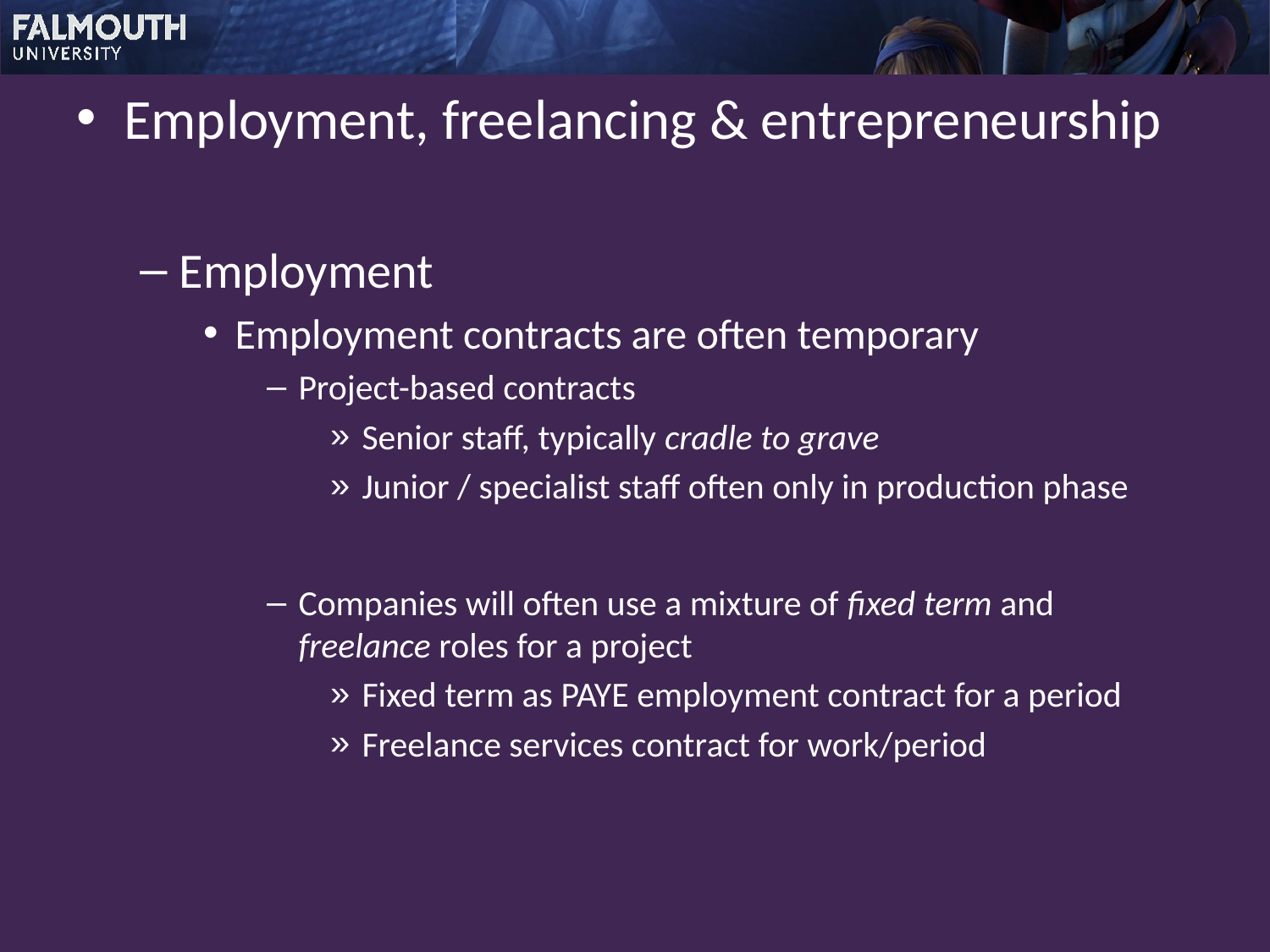

Employment, freelancing & entrepreneurship

Employment
Employment contracts are often temporary
Project-based contracts
Senior staff, typically cradle to grave
Junior / specialist staff often only in production phase

Companies will often use a mixture of fixed term and freelance roles for a project
Fixed term as PAYE employment contract for a period
Freelance services contract for work/period